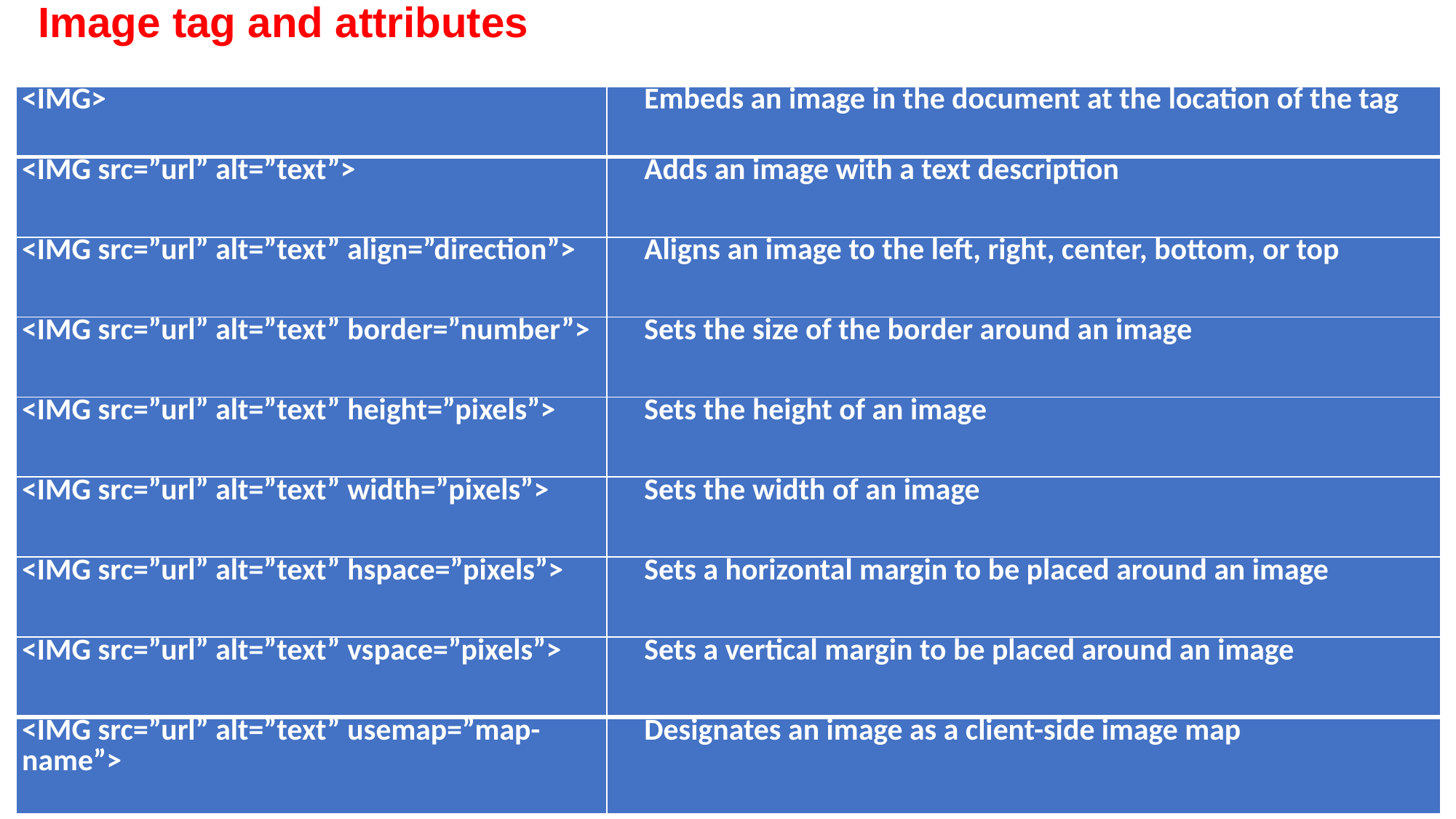

Image tag and attributes
| <IMG> | Embeds an image in the document at the location of the tag |
| --- | --- |
| <IMG src=”url” alt=”text”> | Adds an image with a text description |
| <IMG src=”url” alt=”text” align=”direction”> | Aligns an image to the left, right, center, bottom, or top |
| <IMG src=”url” alt=”text” border=”number”> | Sets the size of the border around an image |
| <IMG src=”url” alt=”text” height=”pixels”> | Sets the height of an image |
| <IMG src=”url” alt=”text” width=”pixels”> | Sets the width of an image |
| <IMG src=”url” alt=”text” hspace=”pixels”> | Sets a horizontal margin to be placed around an image |
| <IMG src=”url” alt=”text” vspace=”pixels”> | Sets a vertical margin to be placed around an image |
| <IMG src=”url” alt=”text” usemap=”map-name”> | Designates an image as a client-side image map |